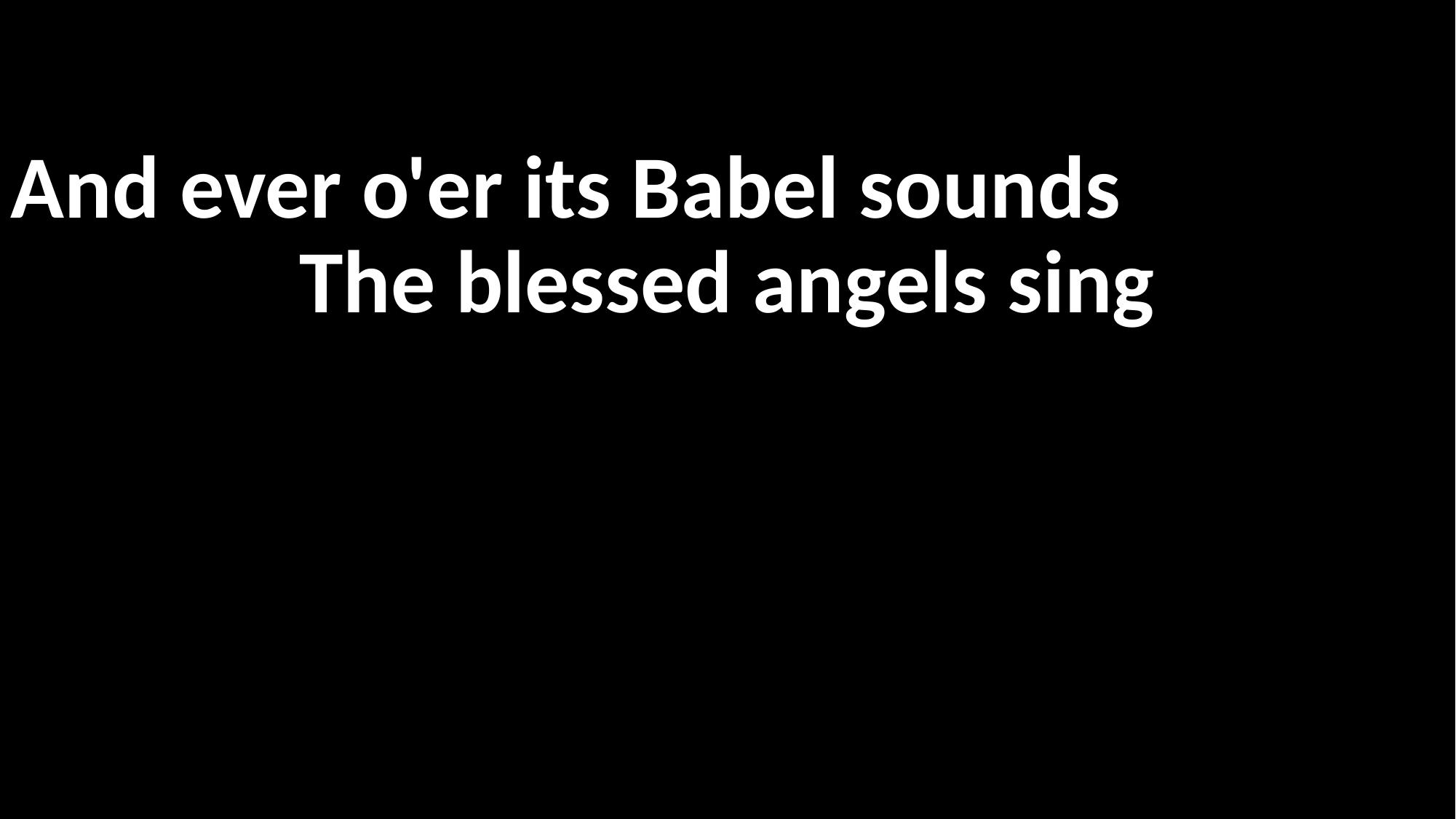

And ever o'er its Babel sounds
The blessed angels sing